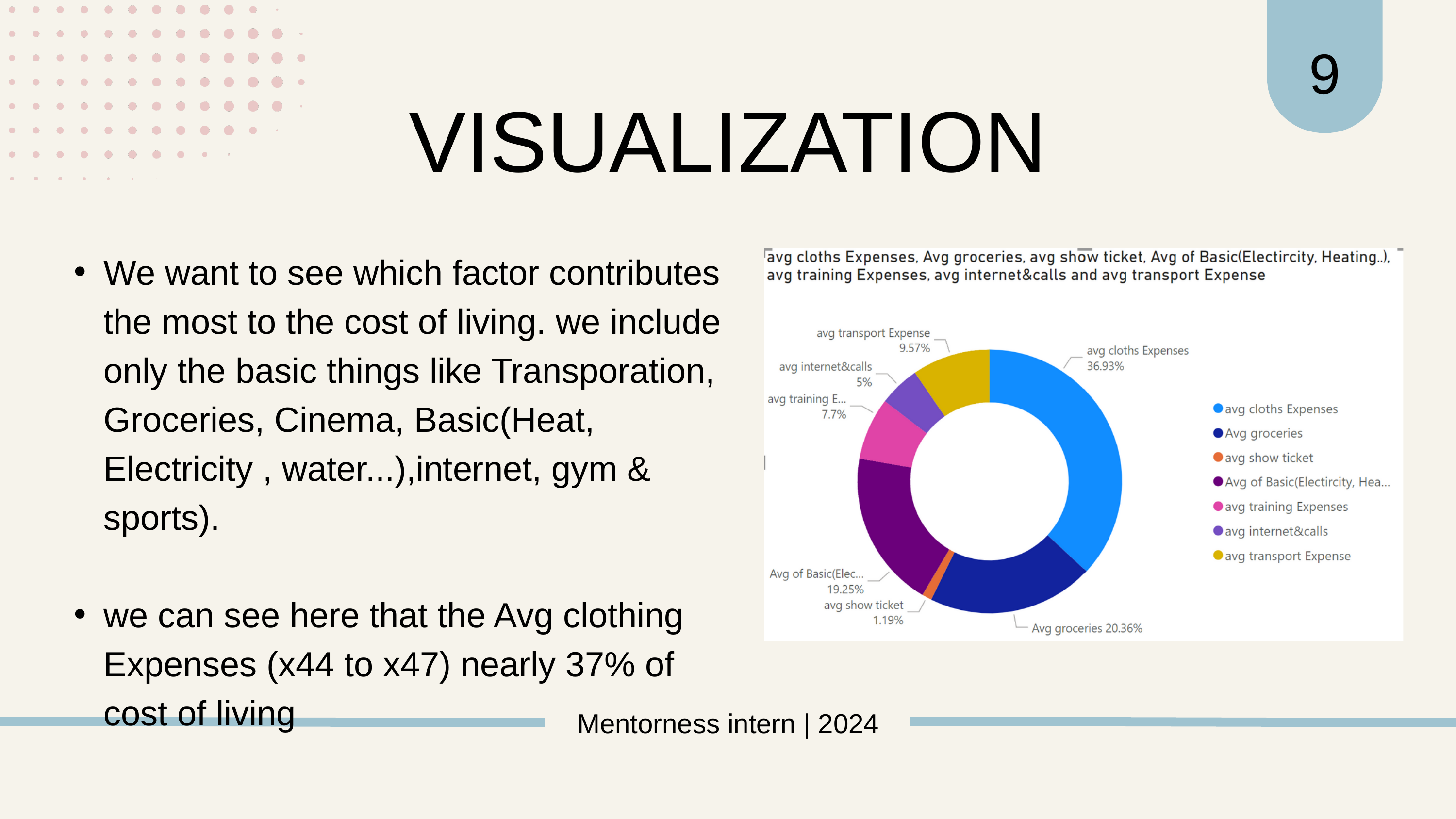

9

VISUALIZATION
We want to see which factor contributes the most to the cost of living. we include only the basic things like Transporation, Groceries, Cinema, Basic(Heat, Electricity , water...),internet, gym & sports).

we can see here that the Avg clothing  Expenses (x44 to x47) nearly 37% of cost of living

Mentorness intern | 2024